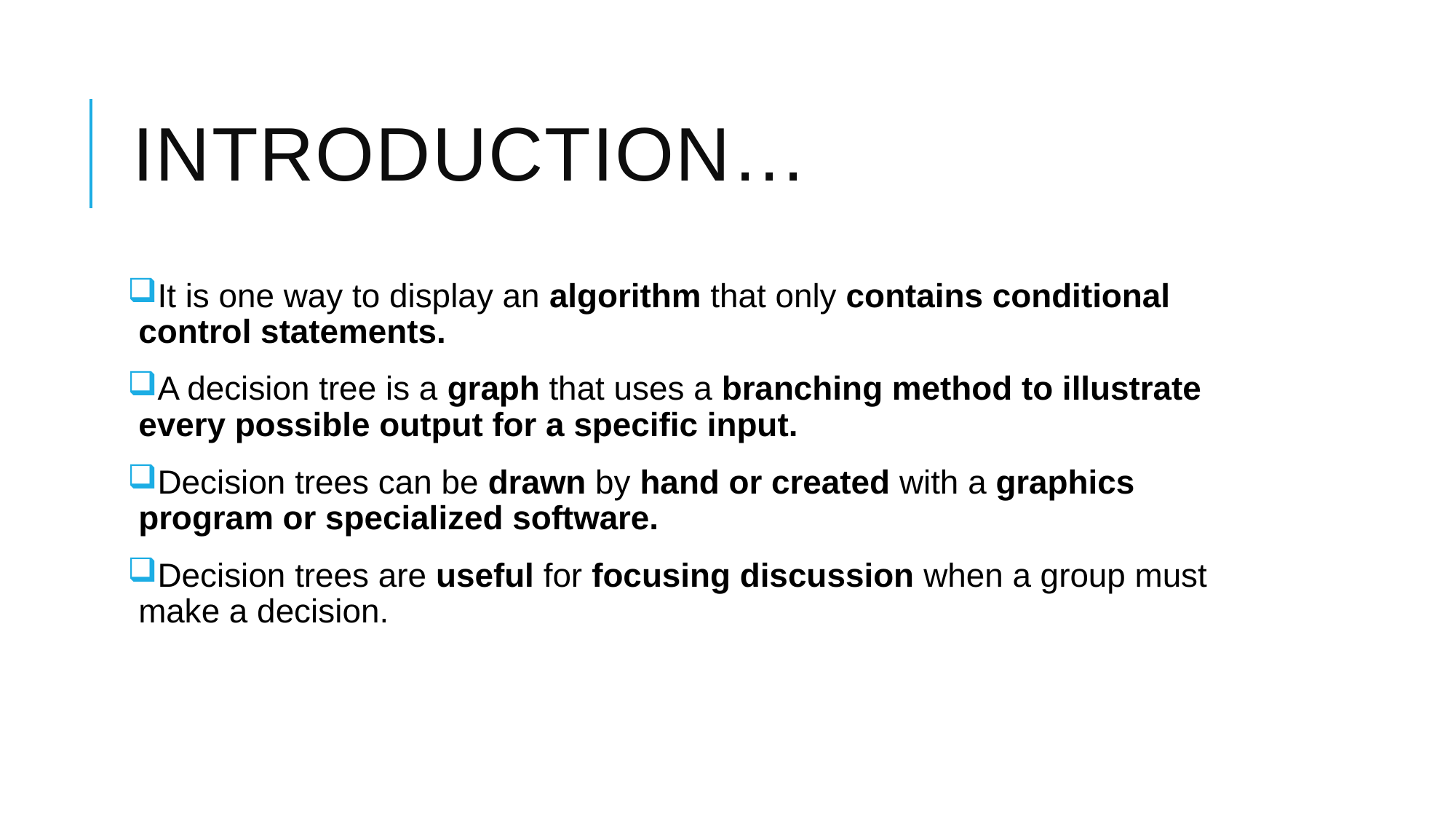

# Introduction…
It is one way to display an algorithm that only contains conditional control statements.
A decision tree is a graph that uses a branching method to illustrate every possible output for a specific input.
Decision trees can be drawn by hand or created with a graphics program or specialized software.
Decision trees are useful for focusing discussion when a group must make a decision.